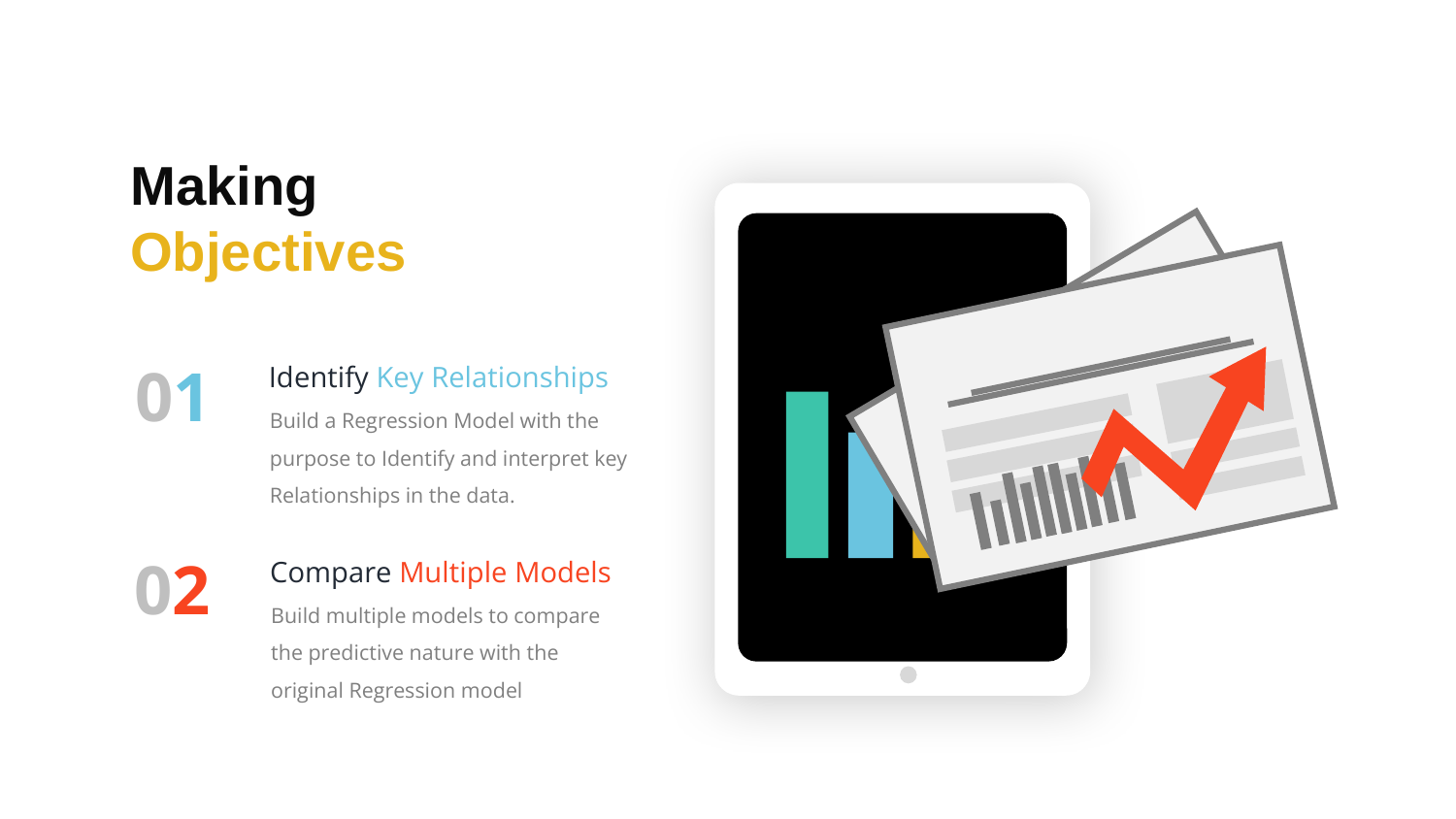

Making
Objectives

01
Identify Key Relationships
Build a Regression Model with the purpose to Identify and interpret key Relationships in the data.
02
Compare Multiple Models
Build multiple models to compare the predictive nature with the original Regression model